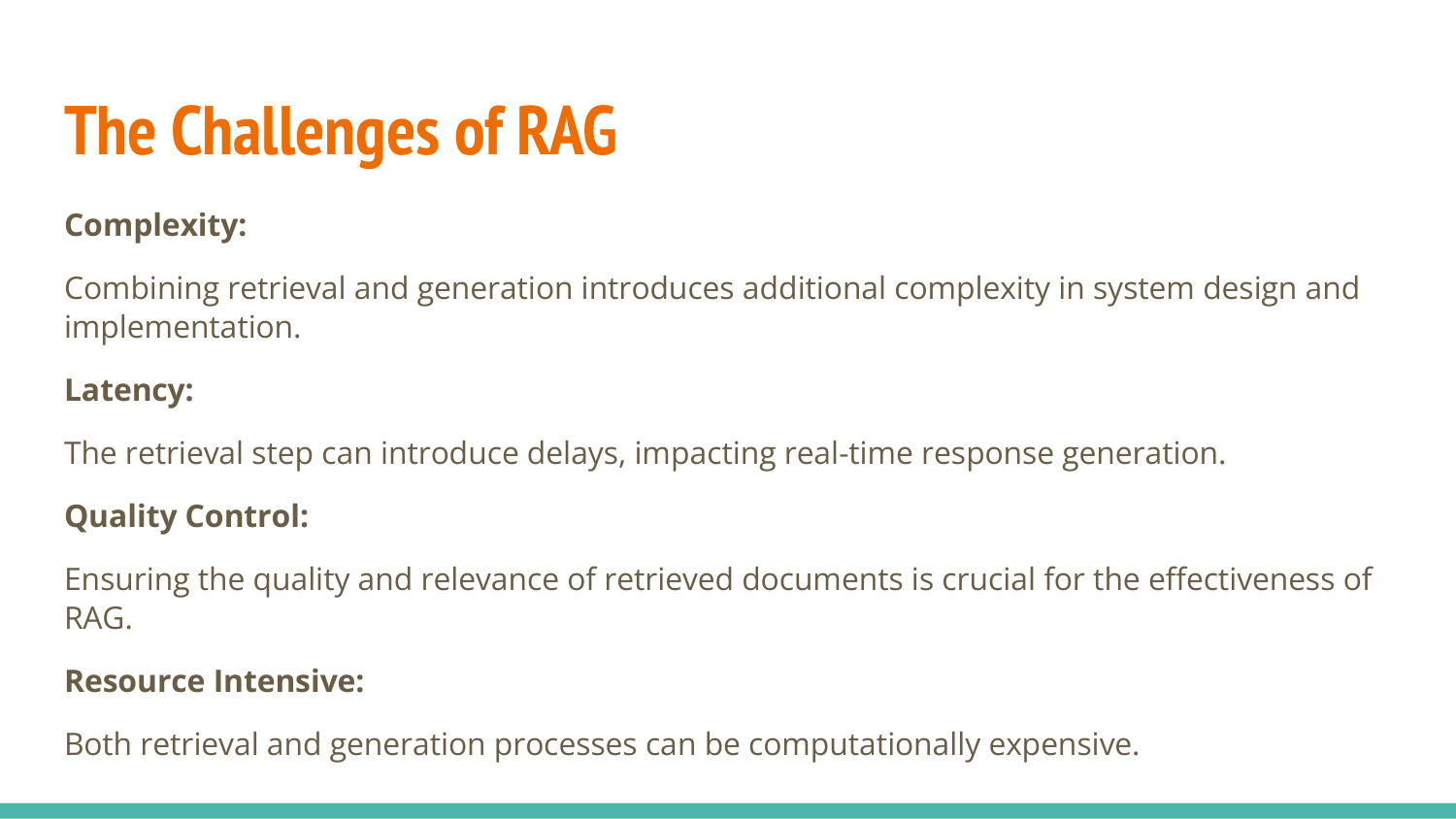

# The Challenges of RAG
Complexity:
Combining retrieval and generation introduces additional complexity in system design and implementation.
Latency:
The retrieval step can introduce delays, impacting real-time response generation.
Quality Control:
Ensuring the quality and relevance of retrieved documents is crucial for the effectiveness of RAG.
Resource Intensive:
Both retrieval and generation processes can be computationally expensive.